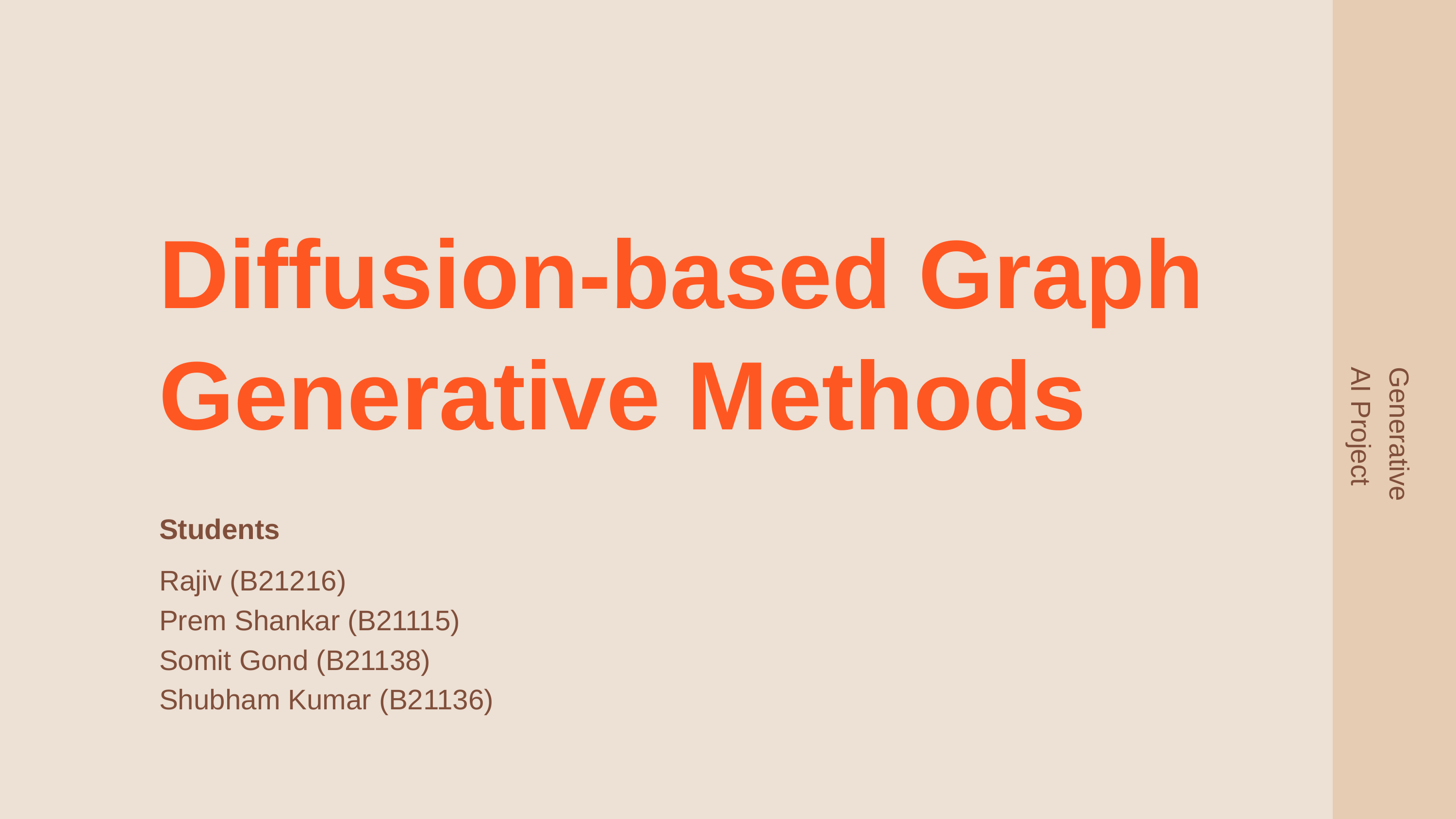

Diffusion-based Graph Generative Methods
Generative AI Project
Students
Rajiv (B21216)
Prem Shankar (B21115)
Somit Gond (B21138)
Shubham Kumar (B21136)